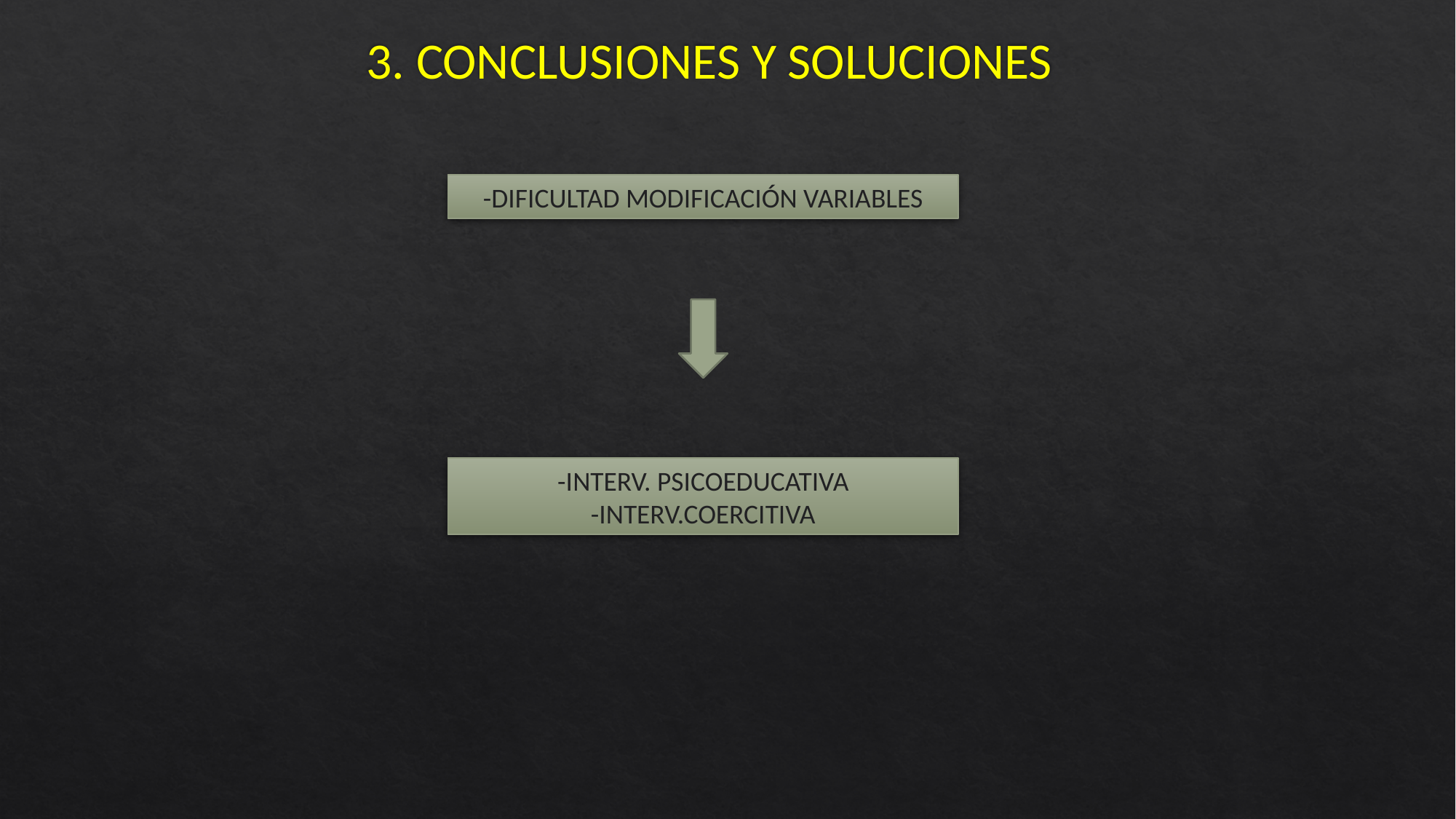

# 3. CONCLUSIONES Y SOLUCIONES
-DIFICULTAD MODIFICACIÓN VARIABLES

-INTERV. PSICOEDUCATIVA
-INTERV.COERCITIVA